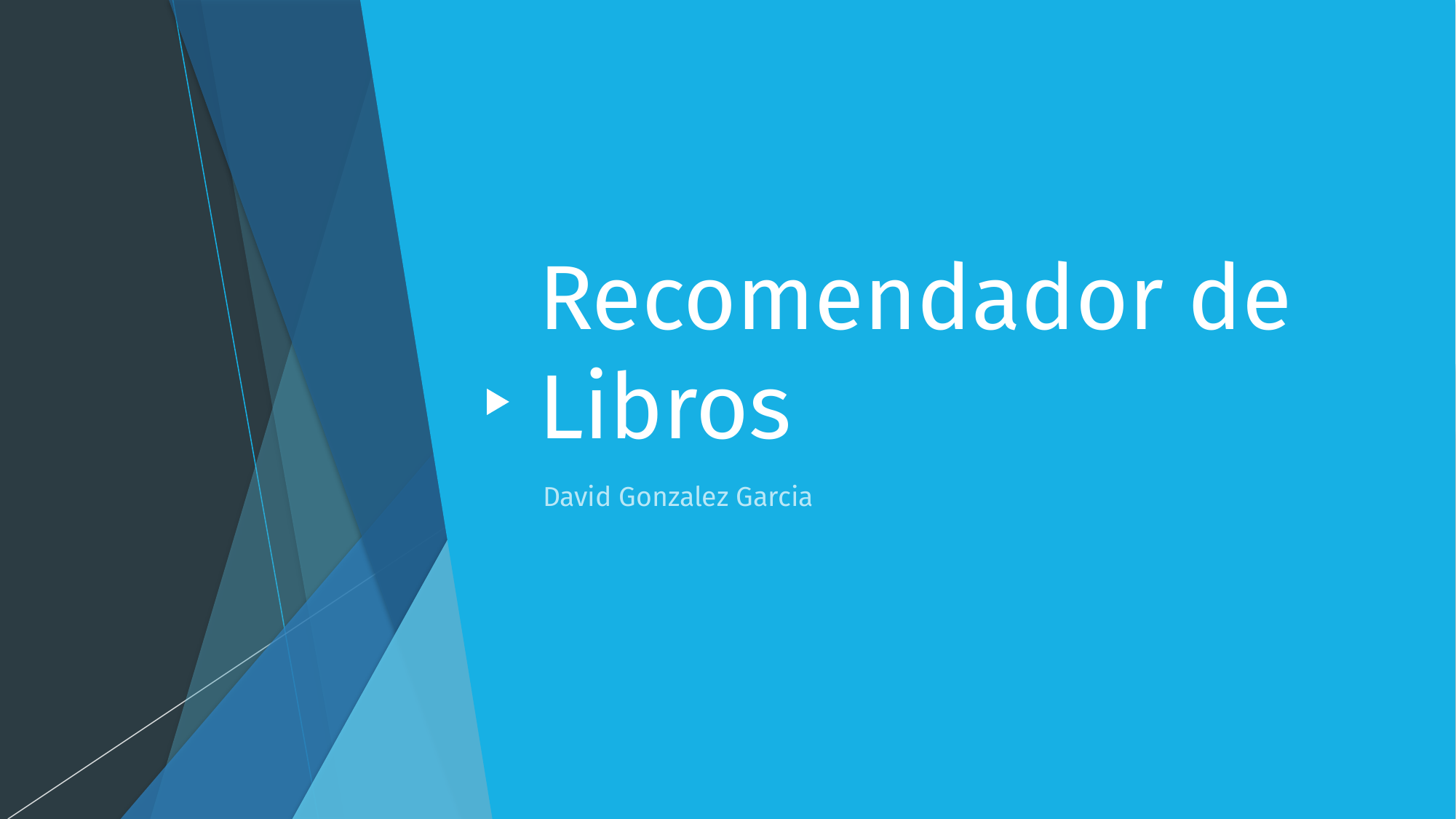

# Recomendador de Libros

David Gonzalez Garcia